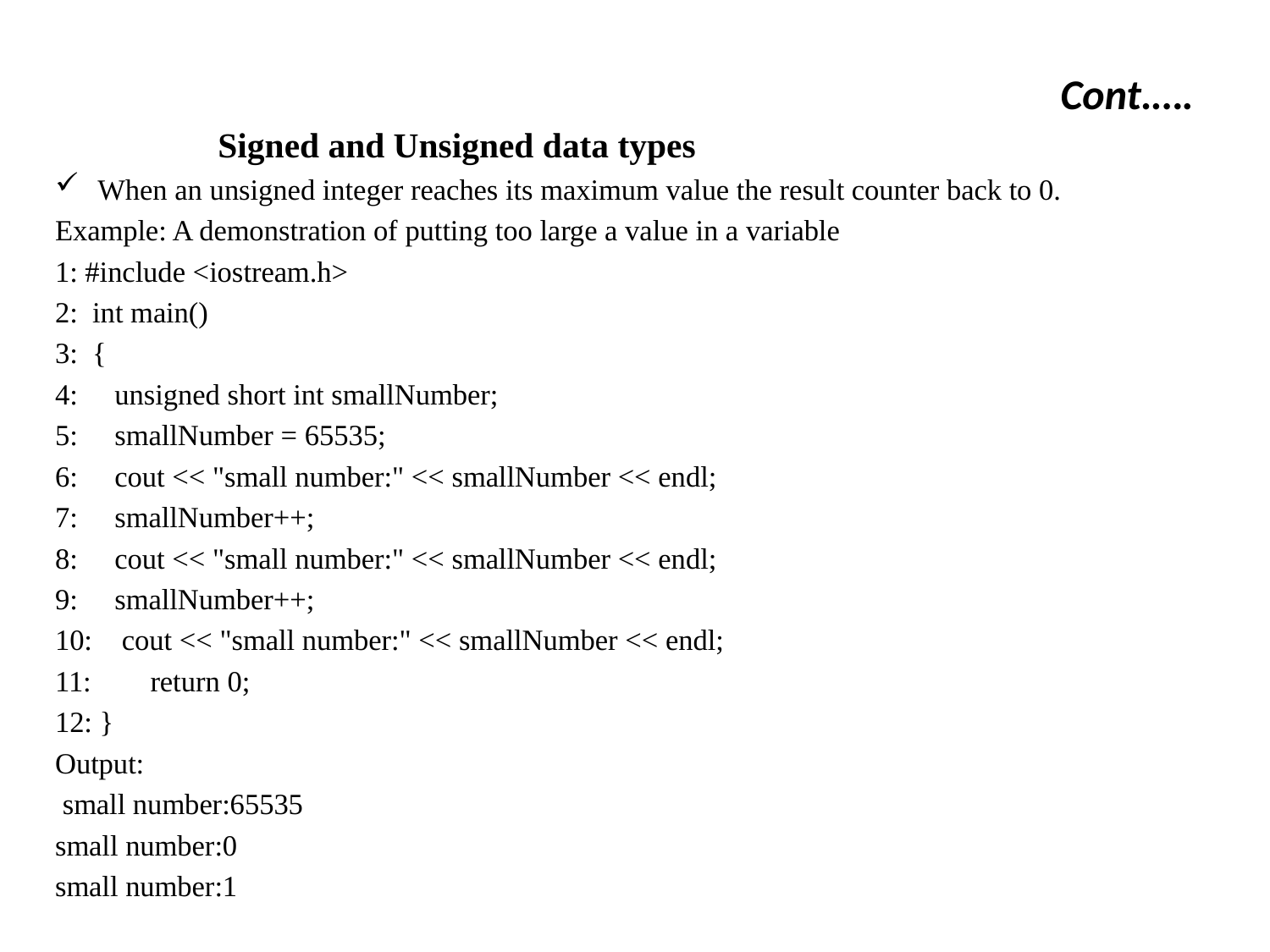

# Cont.….
                      Signed and Unsigned data types
When an unsigned integer reaches its maximum value the result counter back to 0.
Example: A demonstration of putting too large a value in a variable
1: #include <iostream.h>
2:  int main()
3:  {
4:     unsigned short int smallNumber;
5:     smallNumber = 65535;
6:     cout << "small number:" << smallNumber << endl;
7:     smallNumber++;
8:     cout << "small number:" << smallNumber << endl;
9:     smallNumber++;
10:    cout << "small number:" << smallNumber << endl;
11:        return 0;
12: }
Output:
 small number:65535
small number:0
small number:1